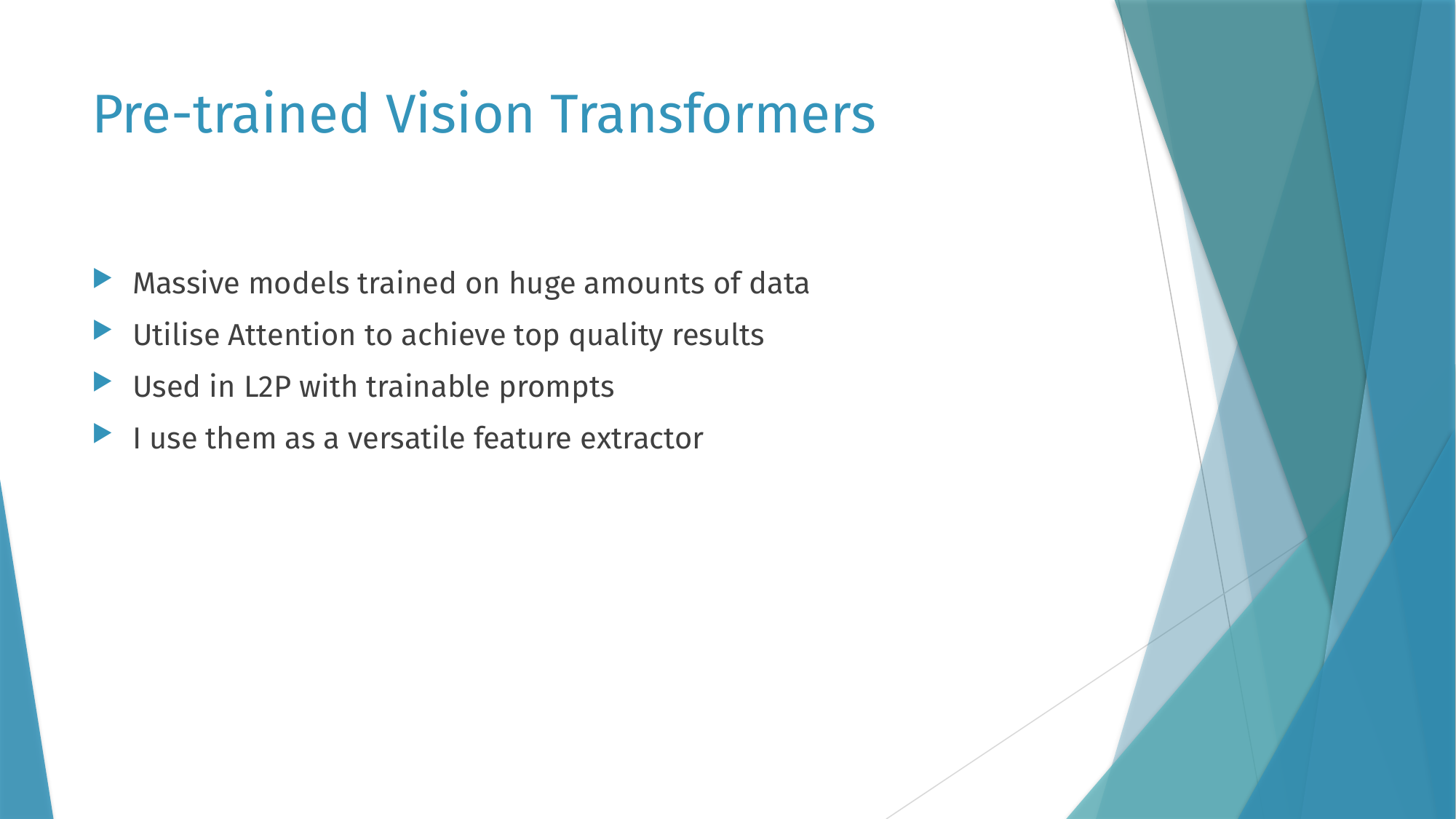

# Pre-trained Vision Transformers
Massive models trained on huge amounts of data
Utilise Attention to achieve top quality results
Used in L2P with trainable prompts
I use them as a versatile feature extractor